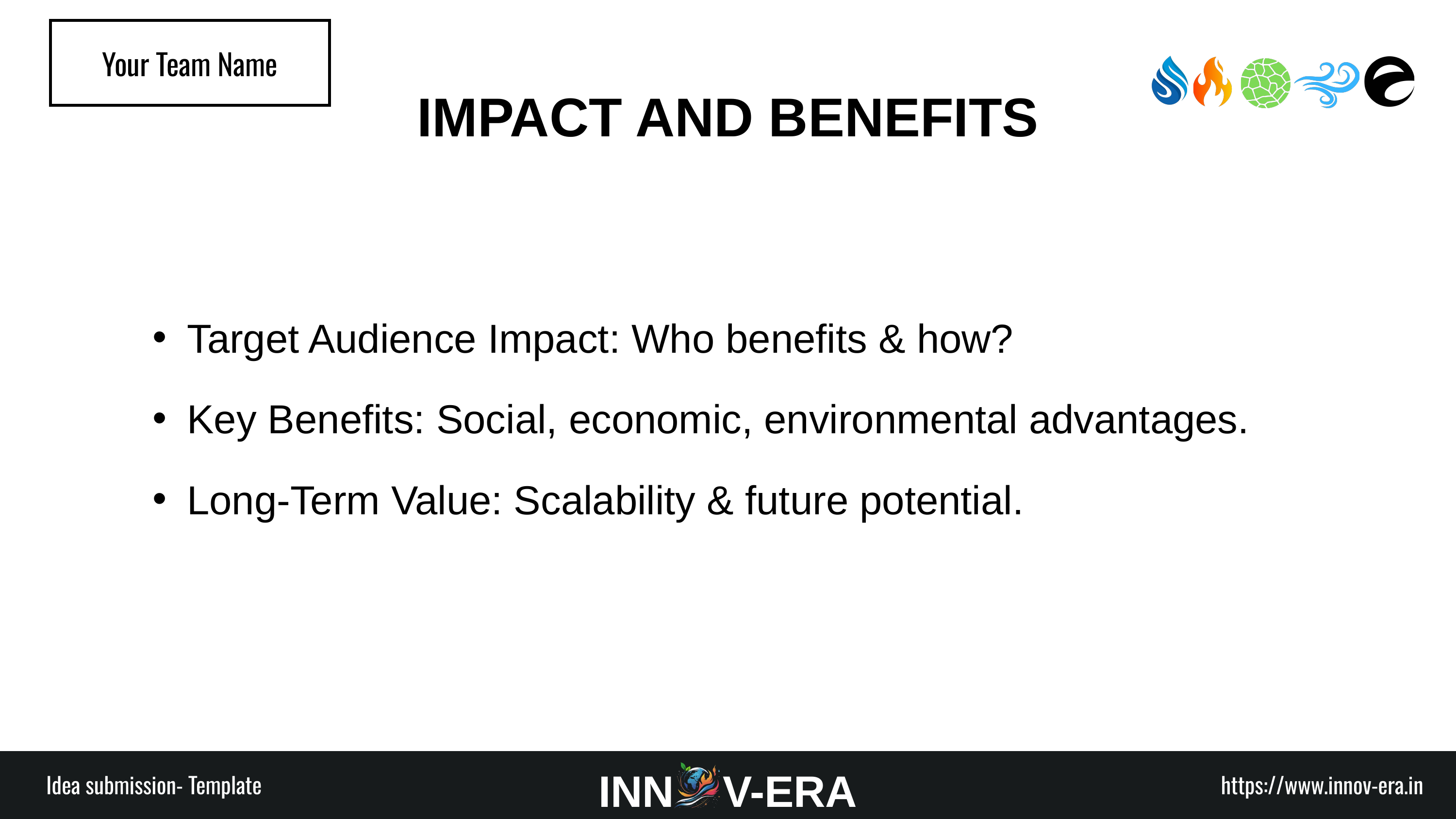

Your Team Name

IMPACT AND BENEFITS
Target Audience Impact: Who benefits & how?
Key Benefits: Social, economic, environmental advantages.
Long-Term Value: Scalability & future potential.

INN    V-ERA

Idea submission- Template
https://www.innov-era.in
@Innov-Era Idea submission- Template